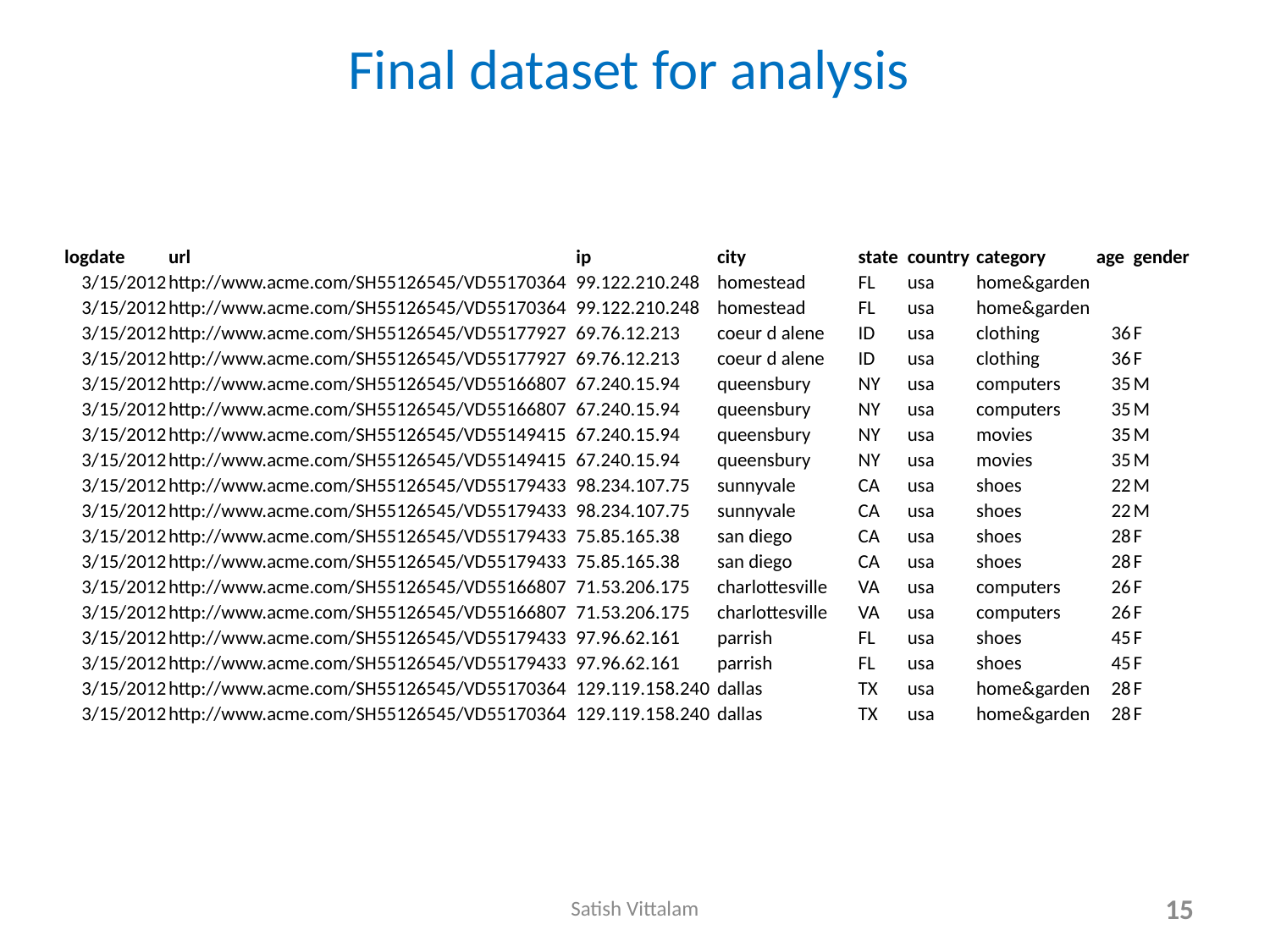

# Final dataset for analysis
| logdate | url | ip | city | state | country | category | age | gender |
| --- | --- | --- | --- | --- | --- | --- | --- | --- |
| 3/15/2012 | http://www.acme.com/SH55126545/VD55170364 | 99.122.210.248 | homestead | FL | usa | home&garden |  |  |
| 3/15/2012 | http://www.acme.com/SH55126545/VD55170364 | 99.122.210.248 | homestead | FL | usa | home&garden |  |  |
| 3/15/2012 | http://www.acme.com/SH55126545/VD55177927 | 69.76.12.213 | coeur d alene | ID | usa | clothing | 36 | F |
| 3/15/2012 | http://www.acme.com/SH55126545/VD55177927 | 69.76.12.213 | coeur d alene | ID | usa | clothing | 36 | F |
| 3/15/2012 | http://www.acme.com/SH55126545/VD55166807 | 67.240.15.94 | queensbury | NY | usa | computers | 35 | M |
| 3/15/2012 | http://www.acme.com/SH55126545/VD55166807 | 67.240.15.94 | queensbury | NY | usa | computers | 35 | M |
| 3/15/2012 | http://www.acme.com/SH55126545/VD55149415 | 67.240.15.94 | queensbury | NY | usa | movies | 35 | M |
| 3/15/2012 | http://www.acme.com/SH55126545/VD55149415 | 67.240.15.94 | queensbury | NY | usa | movies | 35 | M |
| 3/15/2012 | http://www.acme.com/SH55126545/VD55179433 | 98.234.107.75 | sunnyvale | CA | usa | shoes | 22 | M |
| 3/15/2012 | http://www.acme.com/SH55126545/VD55179433 | 98.234.107.75 | sunnyvale | CA | usa | shoes | 22 | M |
| 3/15/2012 | http://www.acme.com/SH55126545/VD55179433 | 75.85.165.38 | san diego | CA | usa | shoes | 28 | F |
| 3/15/2012 | http://www.acme.com/SH55126545/VD55179433 | 75.85.165.38 | san diego | CA | usa | shoes | 28 | F |
| 3/15/2012 | http://www.acme.com/SH55126545/VD55166807 | 71.53.206.175 | charlottesville | VA | usa | computers | 26 | F |
| 3/15/2012 | http://www.acme.com/SH55126545/VD55166807 | 71.53.206.175 | charlottesville | VA | usa | computers | 26 | F |
| 3/15/2012 | http://www.acme.com/SH55126545/VD55179433 | 97.96.62.161 | parrish | FL | usa | shoes | 45 | F |
| 3/15/2012 | http://www.acme.com/SH55126545/VD55179433 | 97.96.62.161 | parrish | FL | usa | shoes | 45 | F |
| 3/15/2012 | http://www.acme.com/SH55126545/VD55170364 | 129.119.158.240 | dallas | TX | usa | home&garden | 28 | F |
| 3/15/2012 | http://www.acme.com/SH55126545/VD55170364 | 129.119.158.240 | dallas | TX | usa | home&garden | 28 | F |
Satish Vittalam
15